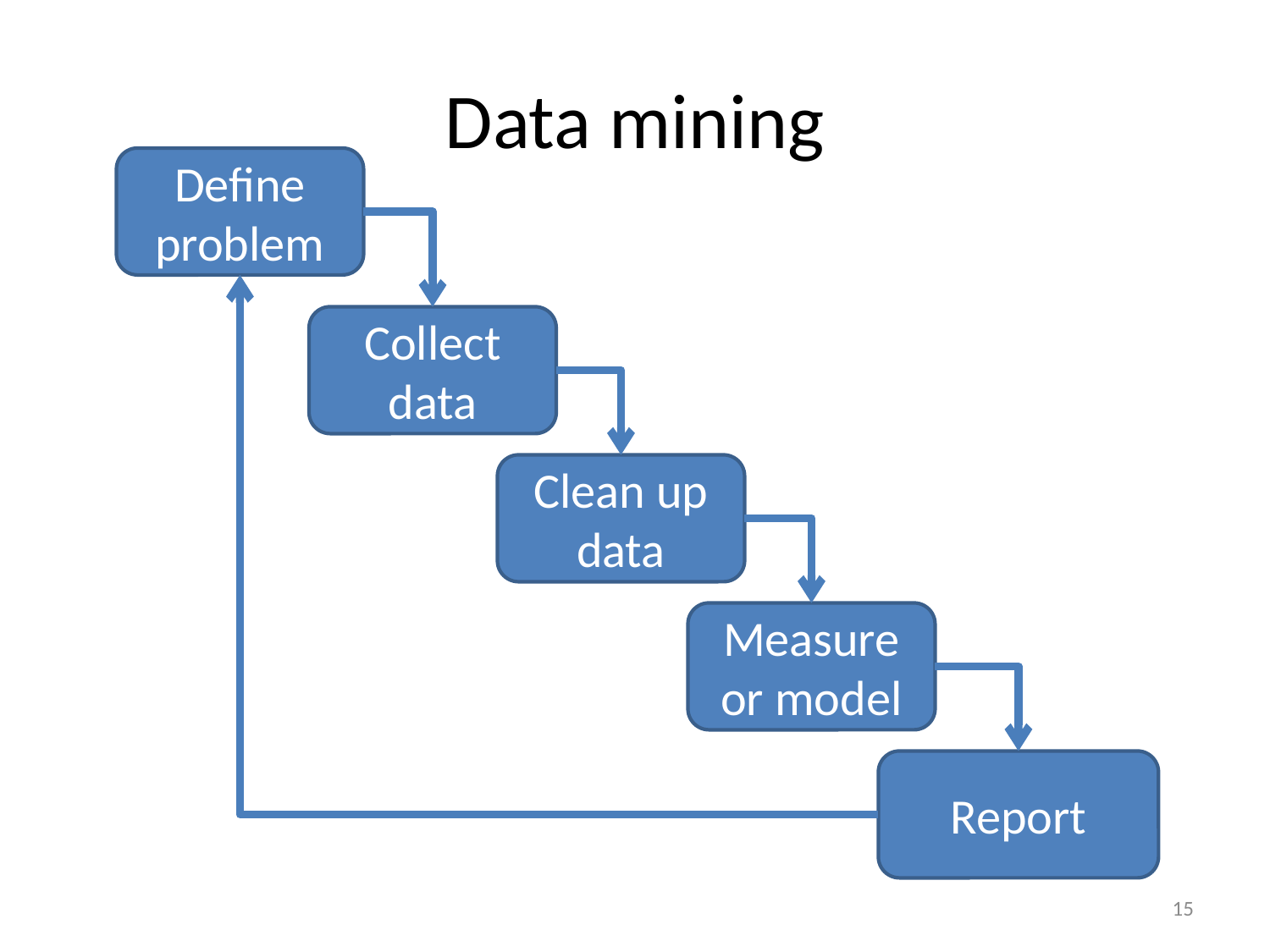

# Data mining
Define problem
Collect data
Clean up data
Measure or model
Report
15